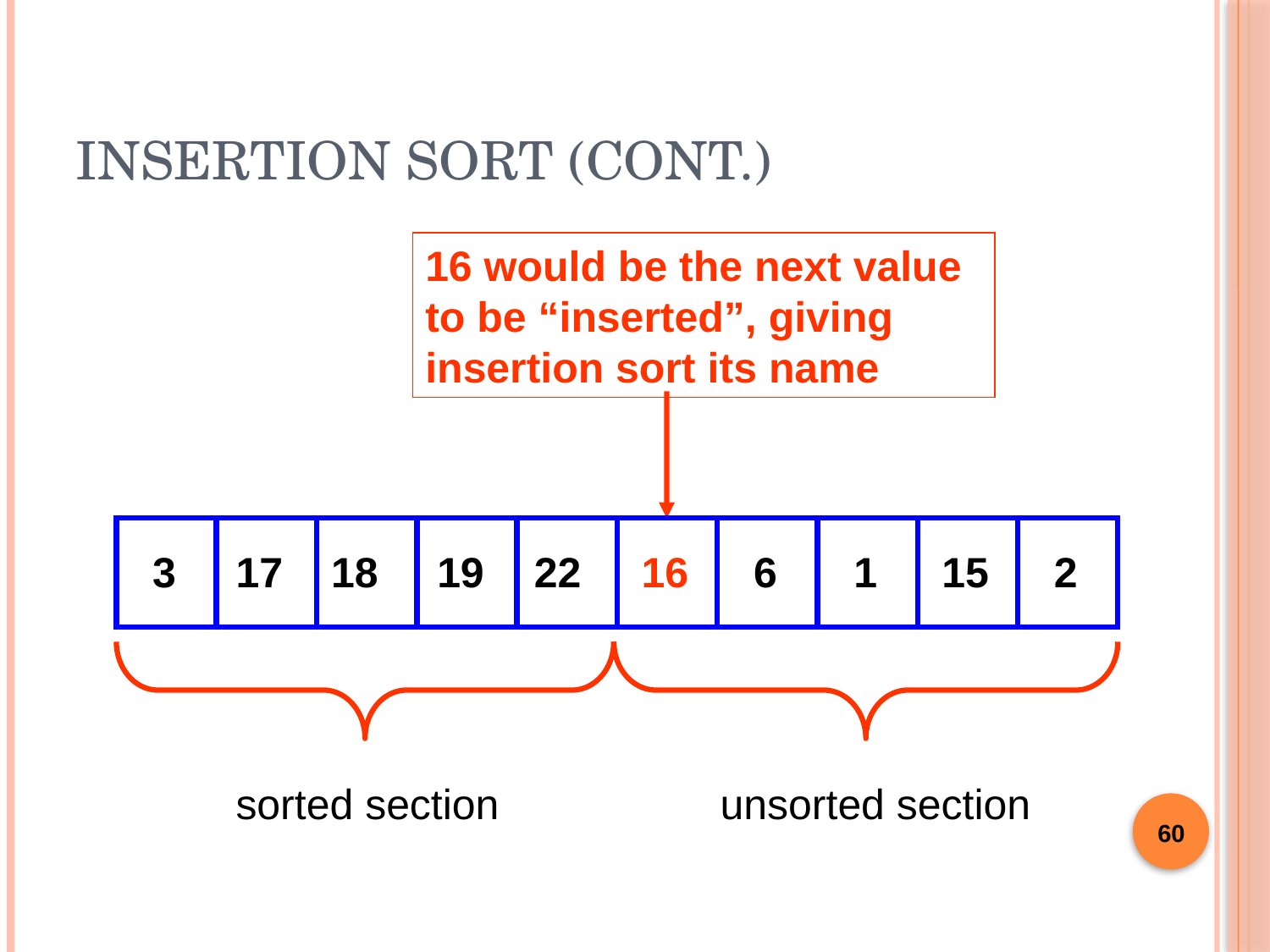

# Insertion Sort (cont.)
16 would be the next value to be “inserted”, giving insertion sort its name

  3
 17
 18
 19
 22
 16
  6
  1
 15
  2
sorted section
unsorted section
60